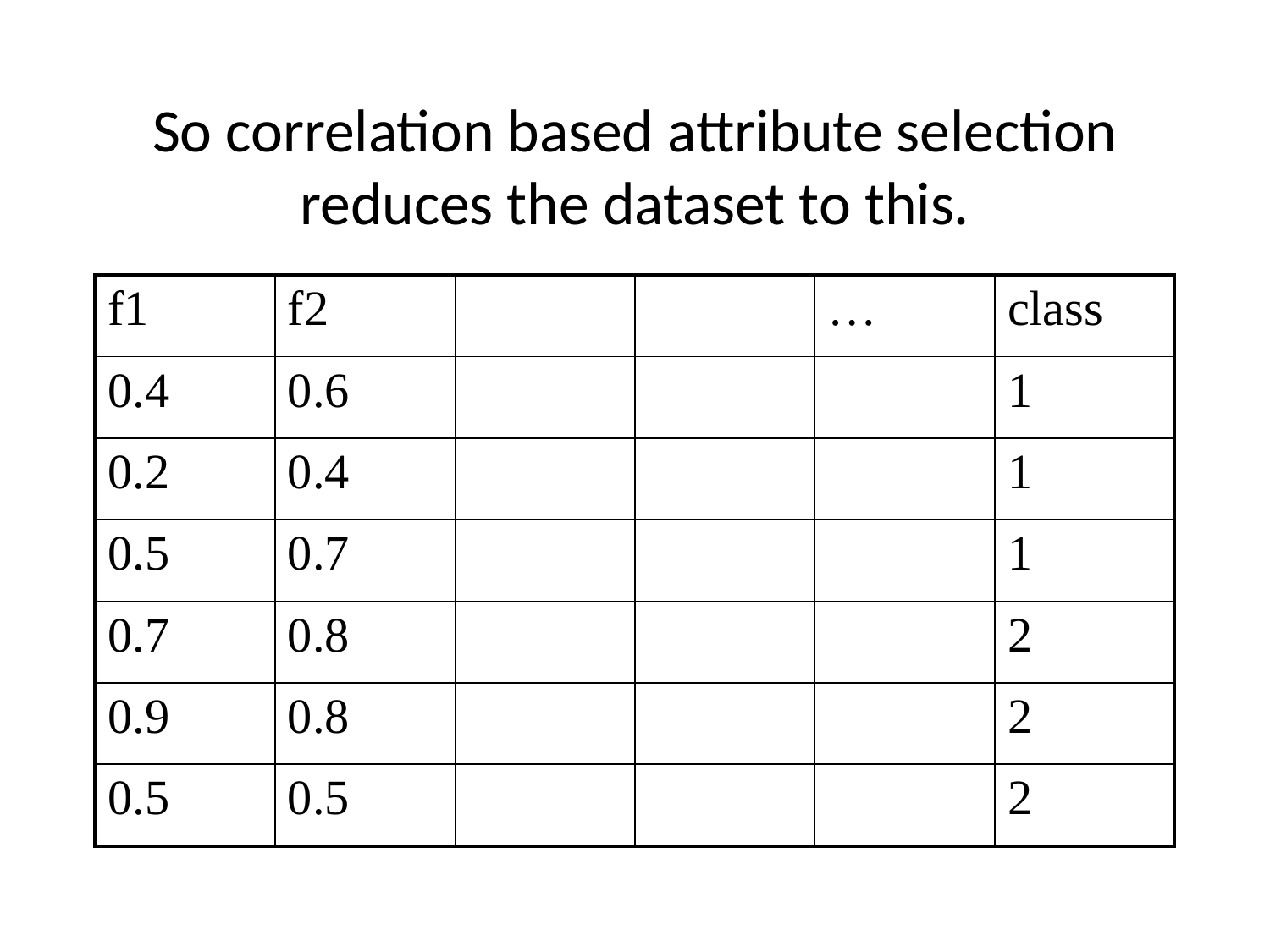

# So correlation based attribute selection reduces the dataset to this.
| f1 | f2 |  |  | … | class |
| --- | --- | --- | --- | --- | --- |
| 0.4 | 0.6 |  |  |  | 1 |
| 0.2 | 0.4 |  |  |  | 1 |
| 0.5 | 0.7 |  |  |  | 1 |
| 0.7 | 0.8 |  |  |  | 2 |
| 0.9 | 0.8 |  |  |  | 2 |
| 0.5 | 0.5 |  |  |  | 2 |